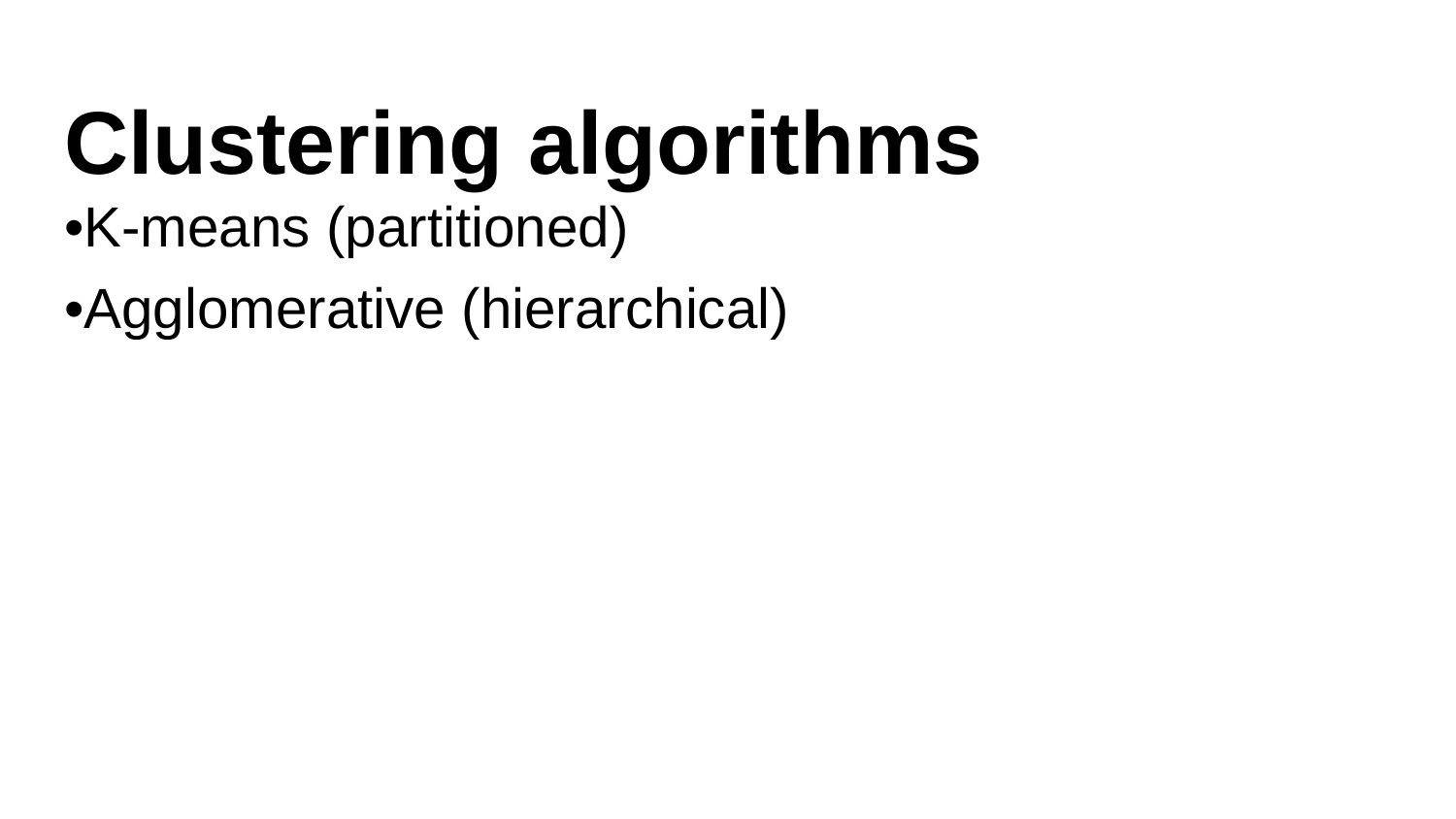

# Clustering algorithms
•K-means (partitioned)
•Agglomerative (hierarchical)